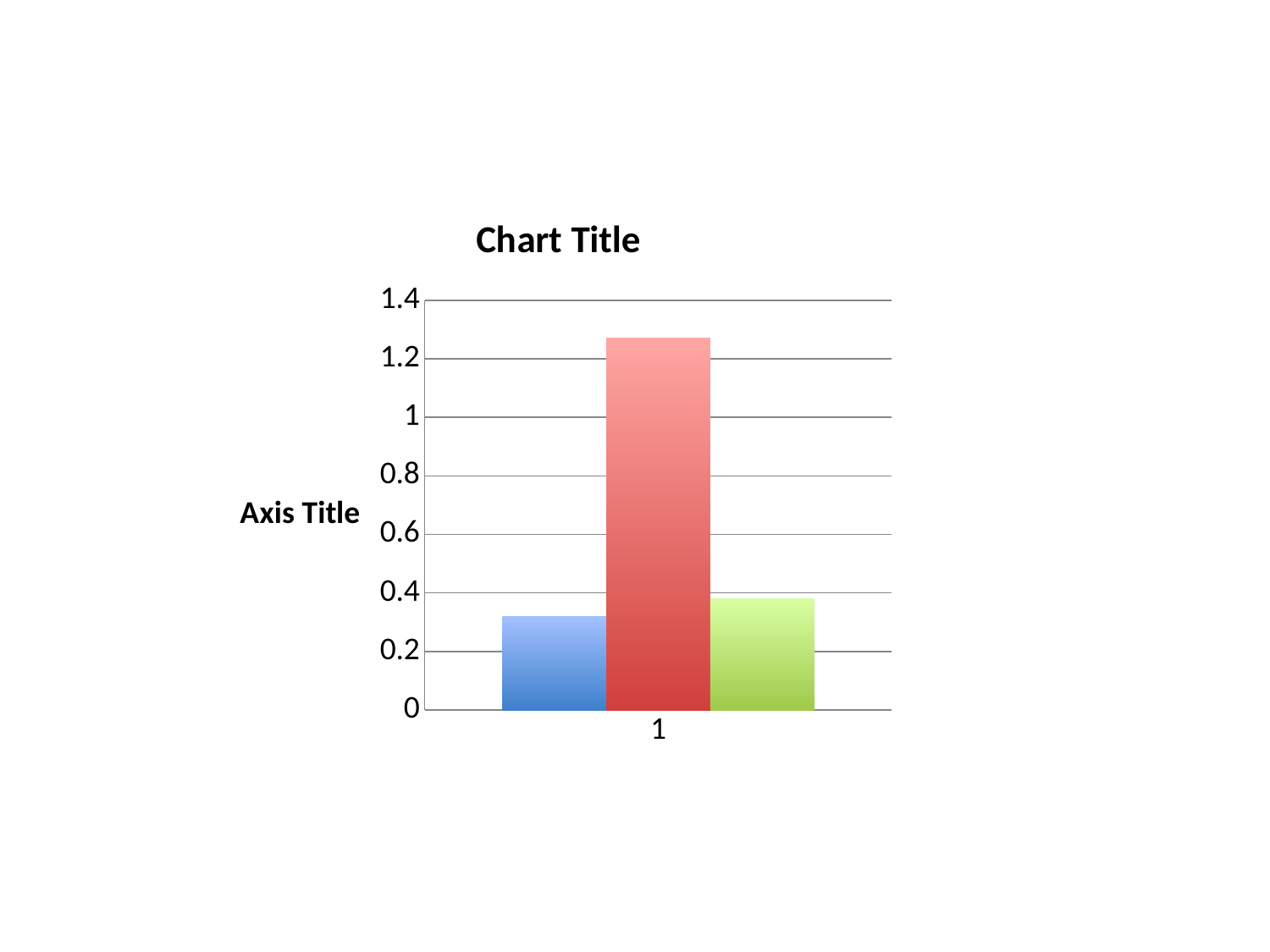

### Chart:

| Category | Antenne réelle | Interféro. 2D | Interféro. 1D |
|---|---|---|---|